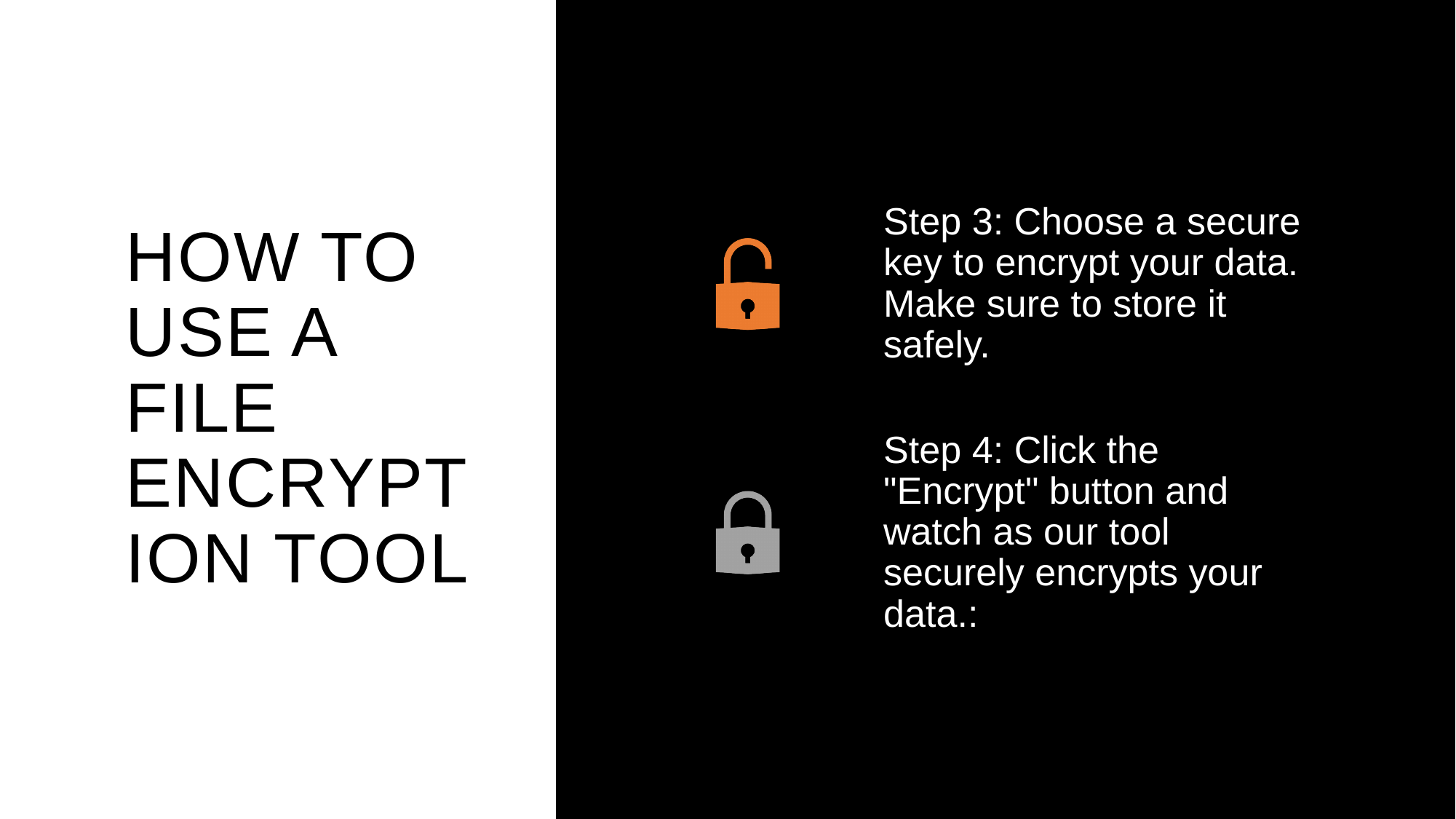

Step 3: Choose a secure key to encrypt your data. Make sure to store it safely.
Step 4: Click the "Encrypt" button and watch as our tool securely encrypts your data.:
# HOW TO USE A FILE ENCRYPTION TOOL